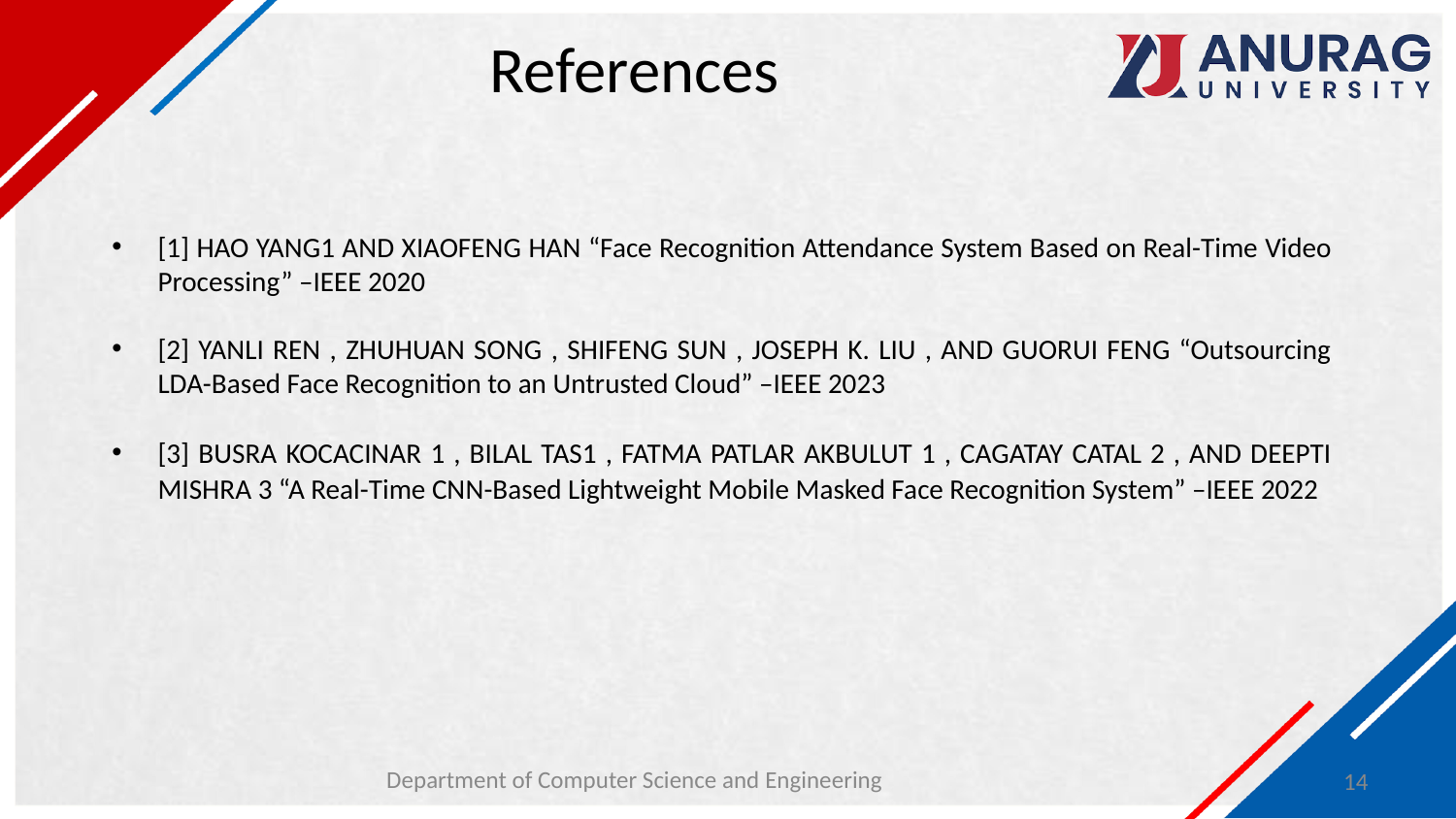

# References
[1] HAO YANG1 AND XIAOFENG HAN “Face Recognition Attendance System Based on Real-Time Video Processing” –IEEE 2020

[2] YANLI REN , ZHUHUAN SONG , SHIFENG SUN , JOSEPH K. LIU , AND GUORUI FENG “Outsourcing LDA-Based Face Recognition to an Untrusted Cloud” –IEEE 2023

[3] BUSRA KOCACINAR 1 , BILAL TAS1 , FATMA PATLAR AKBULUT 1 , CAGATAY CATAL 2 , AND DEEPTI MISHRA 3 “A Real-Time CNN-Based Lightweight Mobile Masked Face Recognition System” –IEEE 2022

Department of Computer Science and Engineering
14